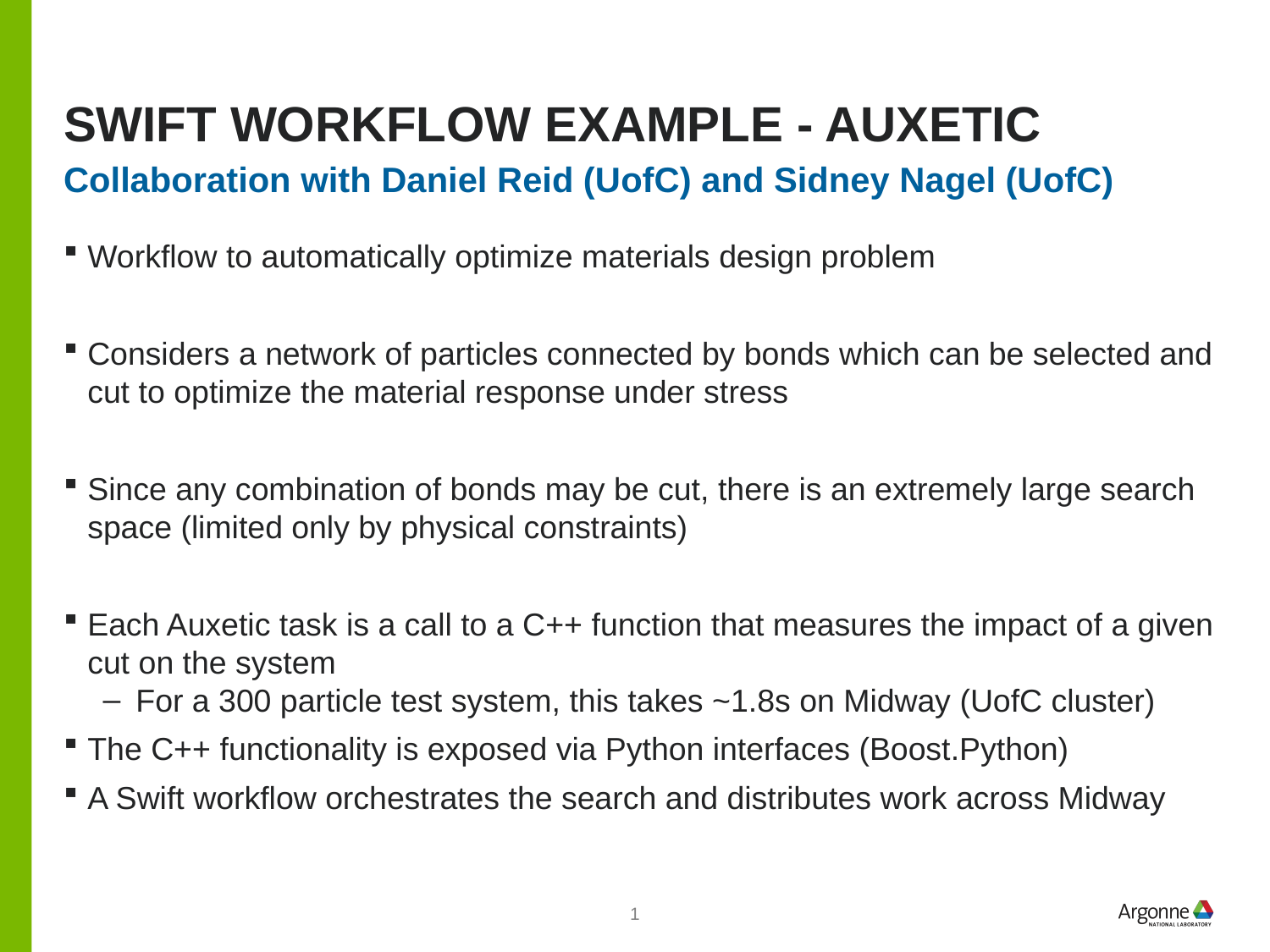

# Swift workflow example - auxetic
Collaboration with Daniel Reid (UofC) and Sidney Nagel (UofC)
Workflow to automatically optimize materials design problem

Considers a network of particles connected by bonds which can be selected and cut to optimize the material response under stress

Since any combination of bonds may be cut, there is an extremely large search space (limited only by physical constraints)

Each Auxetic task is a call to a C++ function that measures the impact of a given cut on the system
For a 300 particle test system, this takes ~1.8s on Midway (UofC cluster)
The C++ functionality is exposed via Python interfaces (Boost.Python)
A Swift workflow orchestrates the search and distributes work across Midway
1